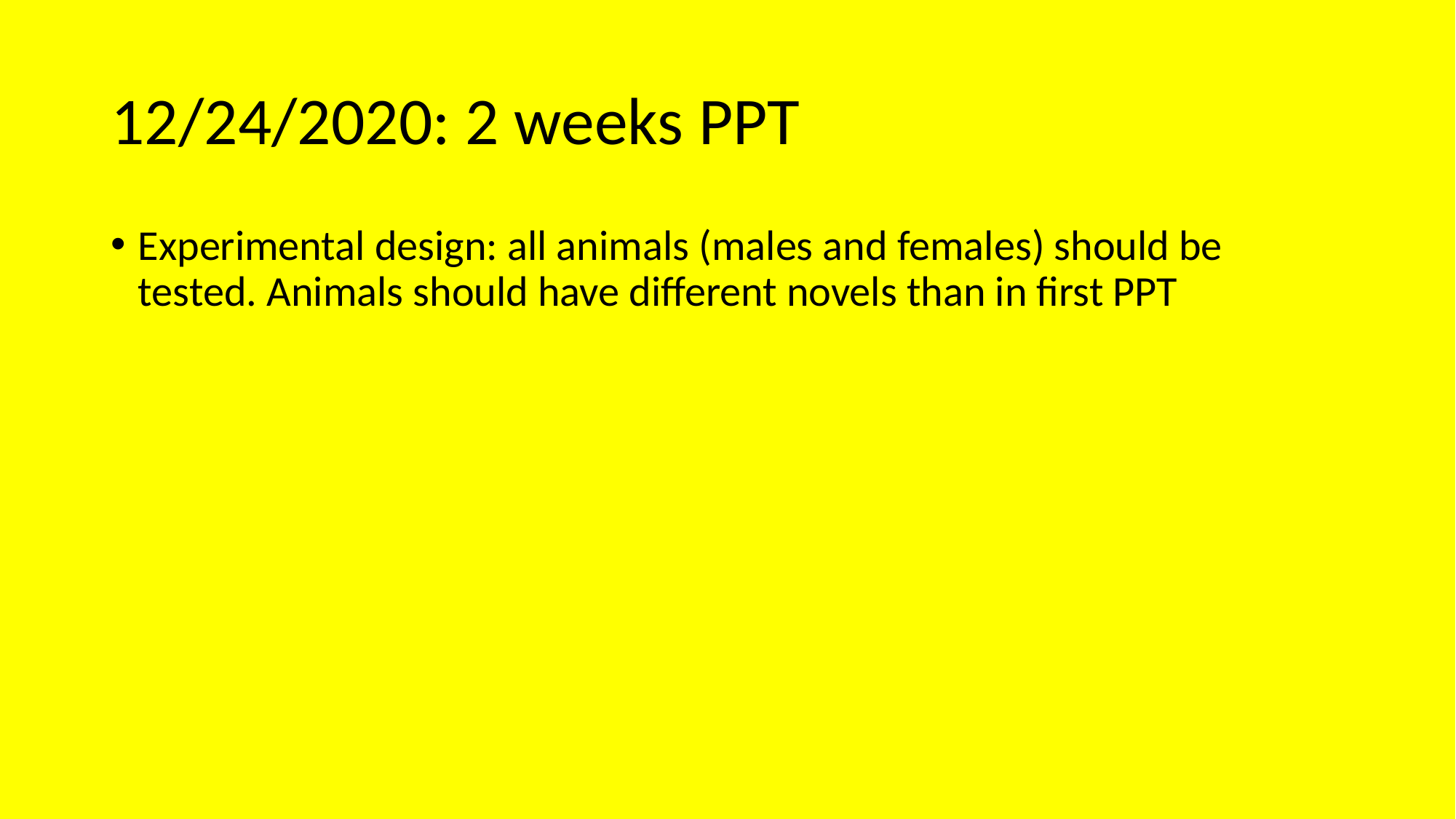

# 12/24/2020: 2 weeks PPT
Experimental design: all animals (males and females) should be tested. Animals should have different novels than in first PPT